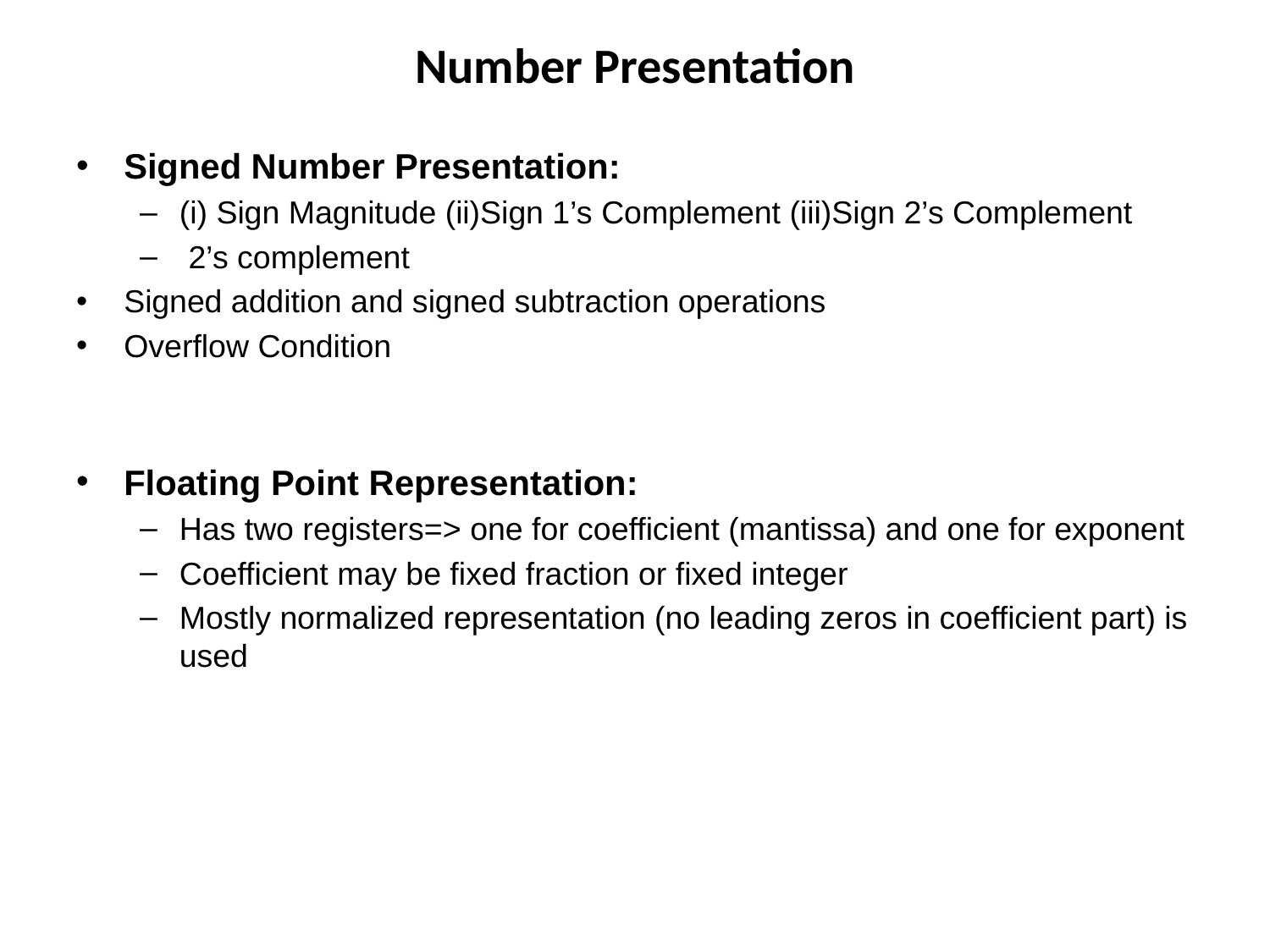

# Number Presentation
Signed Number Presentation:
(i) Sign Magnitude (ii)Sign 1’s Complement (iii)Sign 2’s Complement
 2’s complement
Signed addition and signed subtraction operations
Overflow Condition

Floating Point Representation:
Has two registers=> one for coefficient (mantissa) and one for exponent
Coefficient may be fixed fraction or fixed integer
Mostly normalized representation (no leading zeros in coefficient part) is used